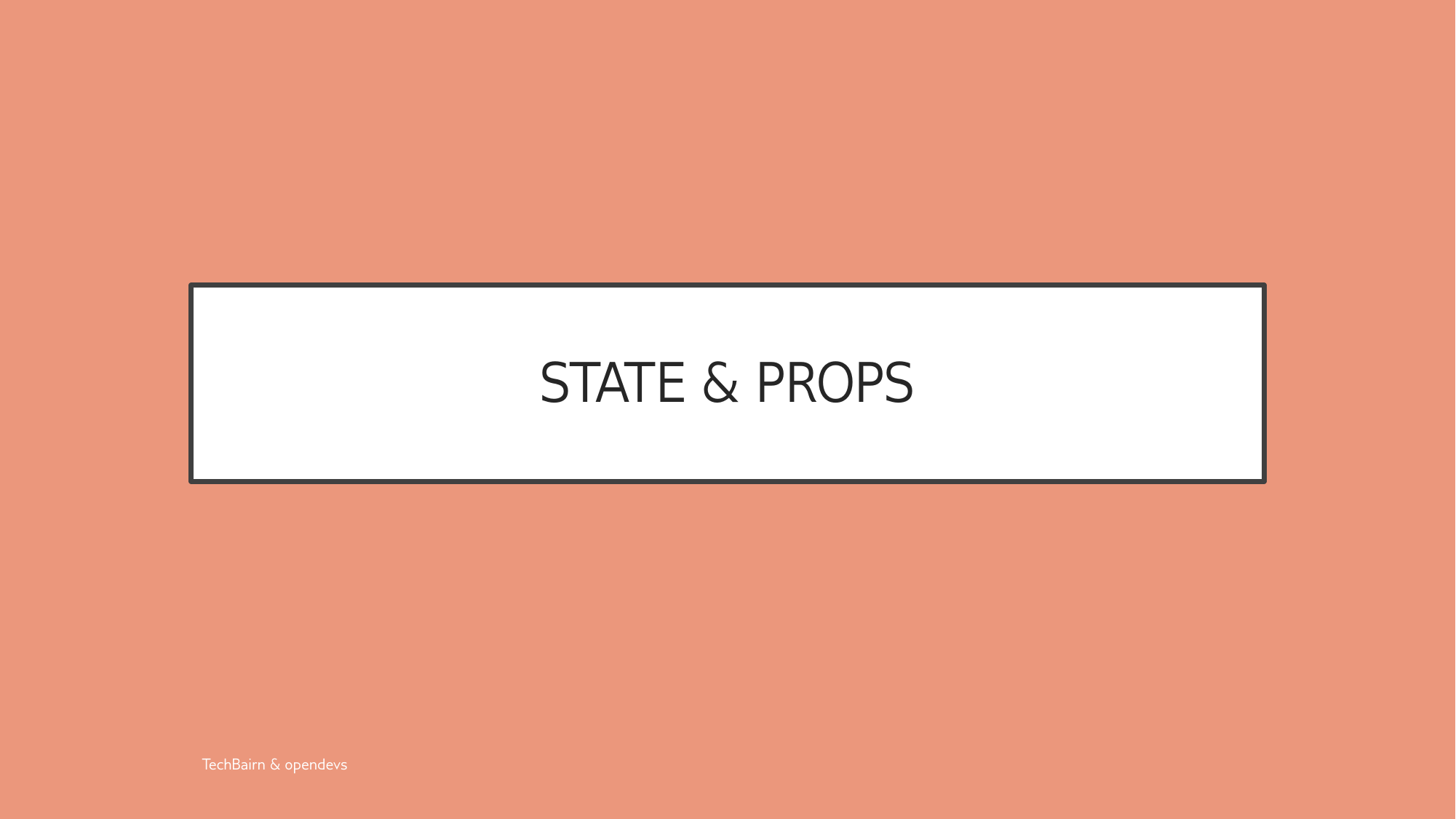

# STATE & PROPS
TechBairn & opendevs